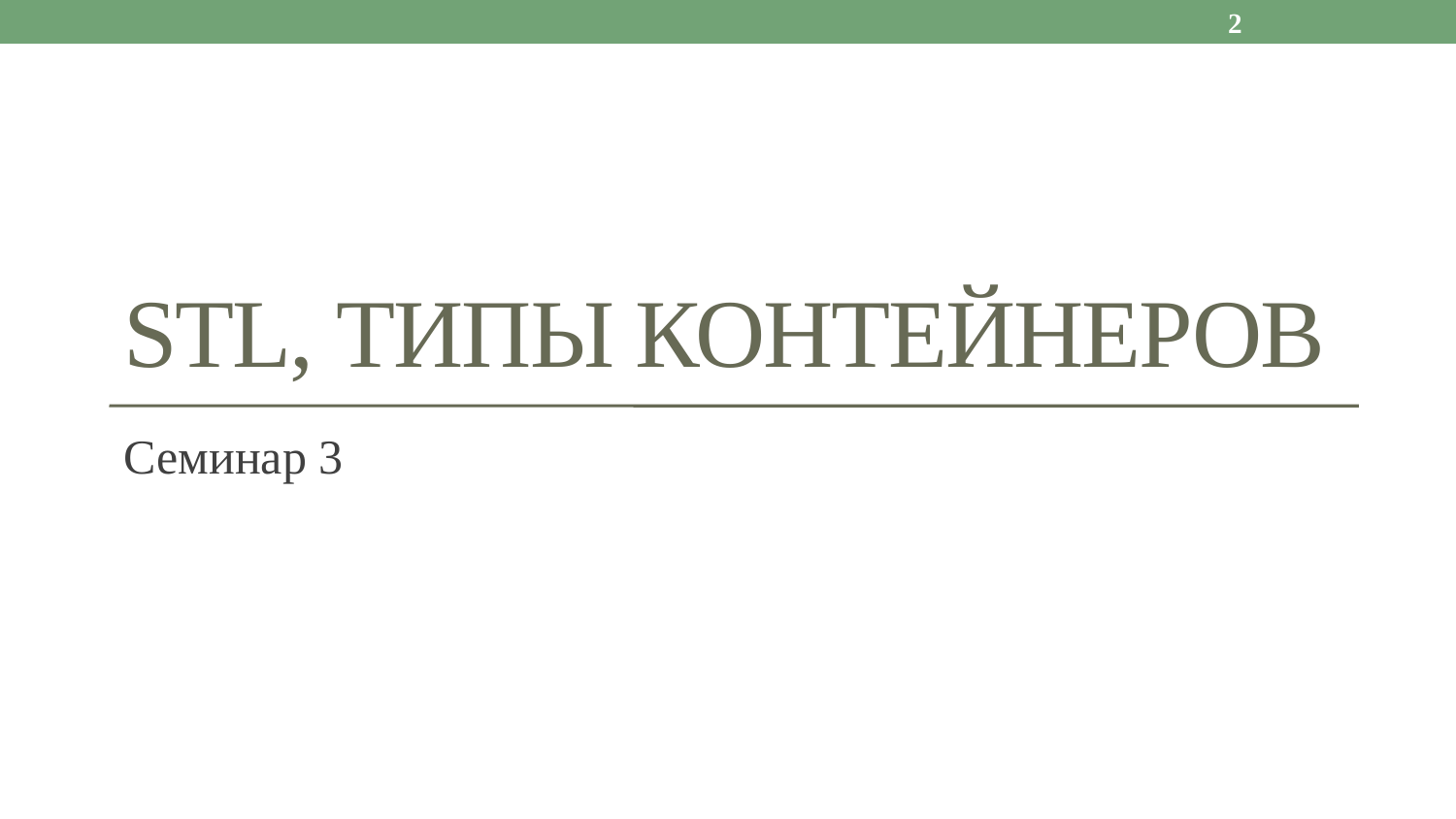

2
# STL, типы контейнеров
Семинар 3